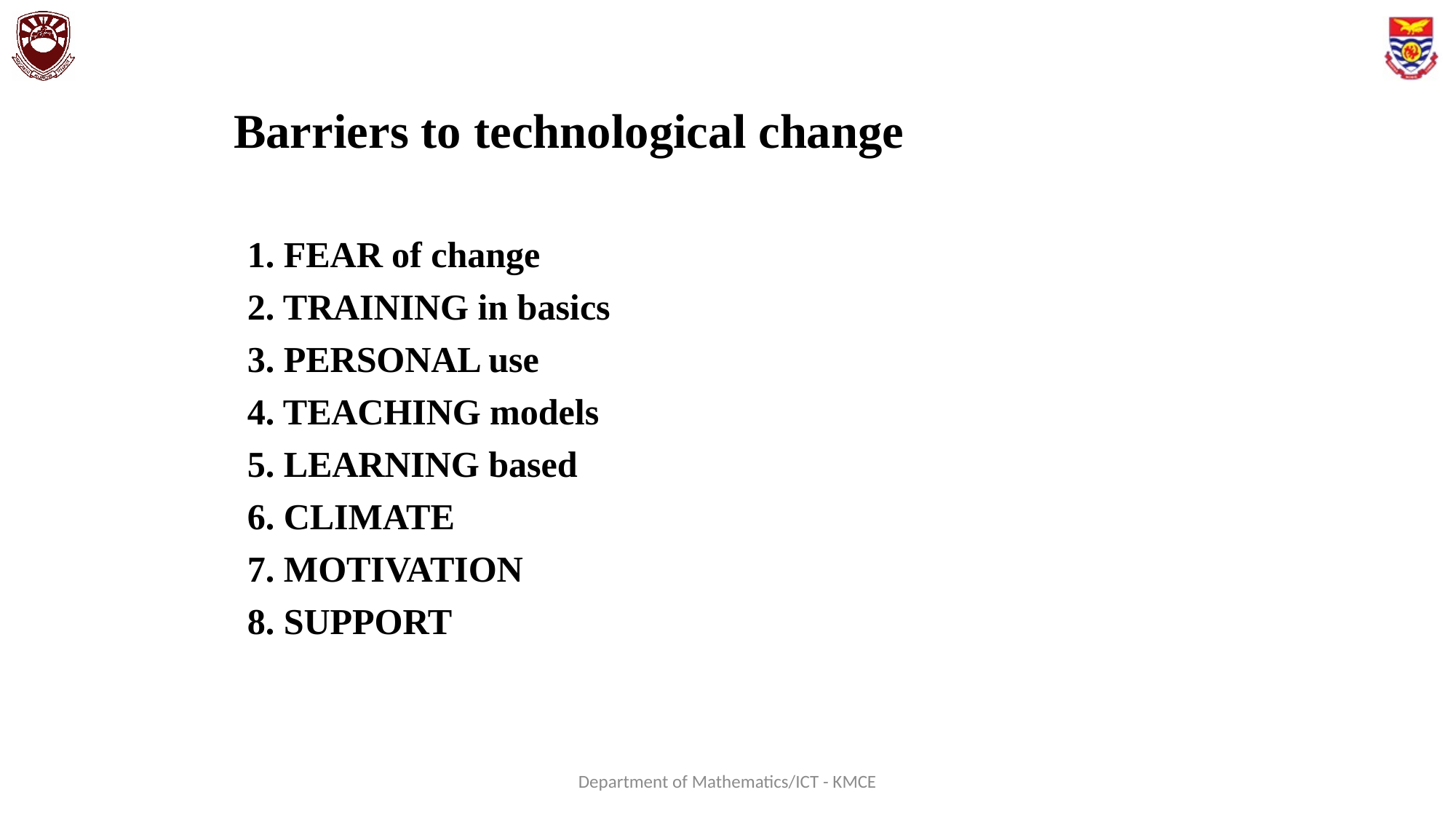

# Barriers to technological change
1. FEAR of change
2. TRAINING in basics
3. PERSONAL use
4. TEACHING models
5. LEARNING based
6. CLIMATE
7. MOTIVATION
8. SUPPORT

Department of Mathematics/ICT - KMCE
89